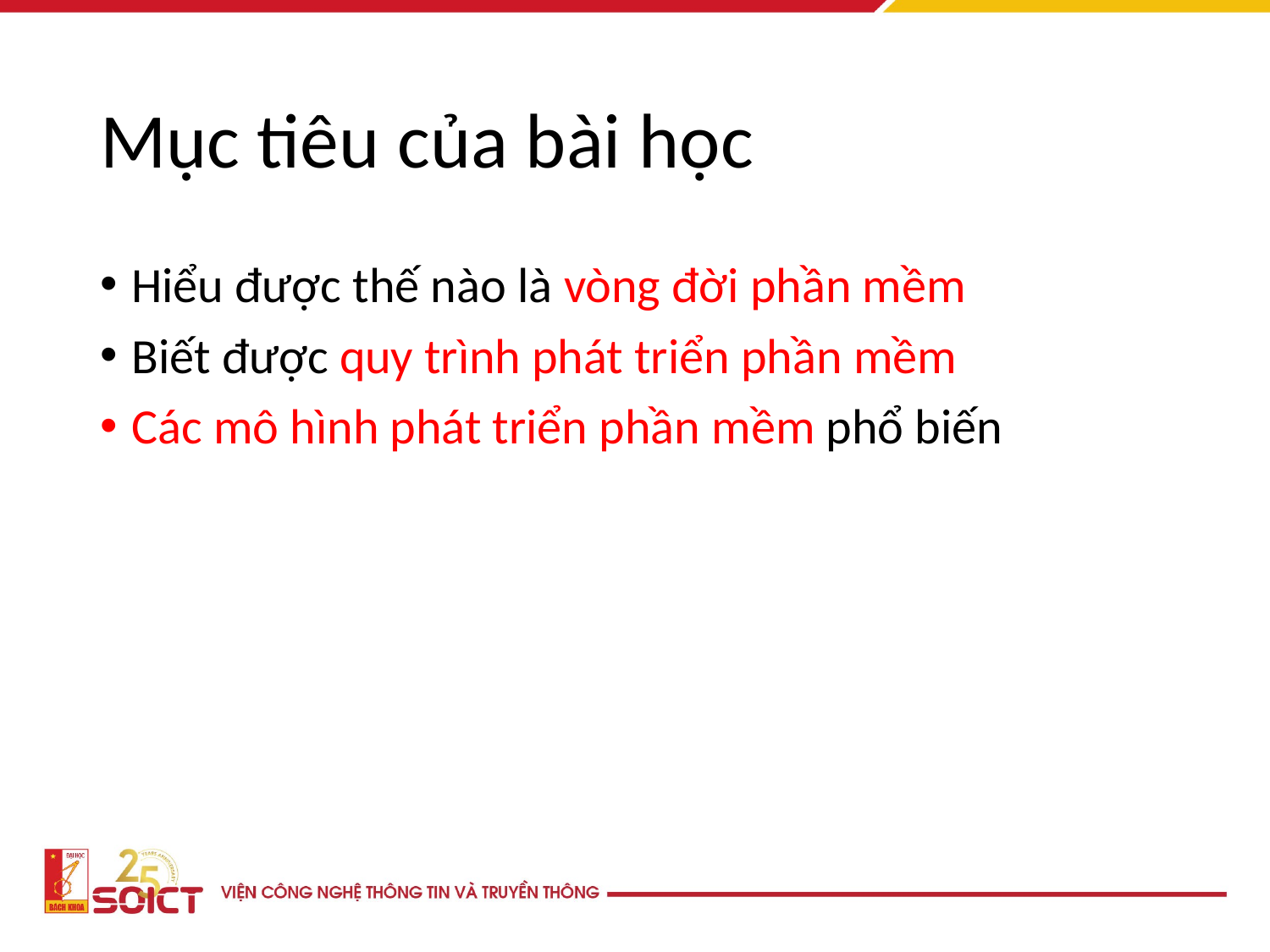

# Mục tiêu của bài học
Hiểu được thế nào là vòng đời phần mềm
Biết được quy trình phát triển phần mềm
Các mô hình phát triển phần mềm phổ biến